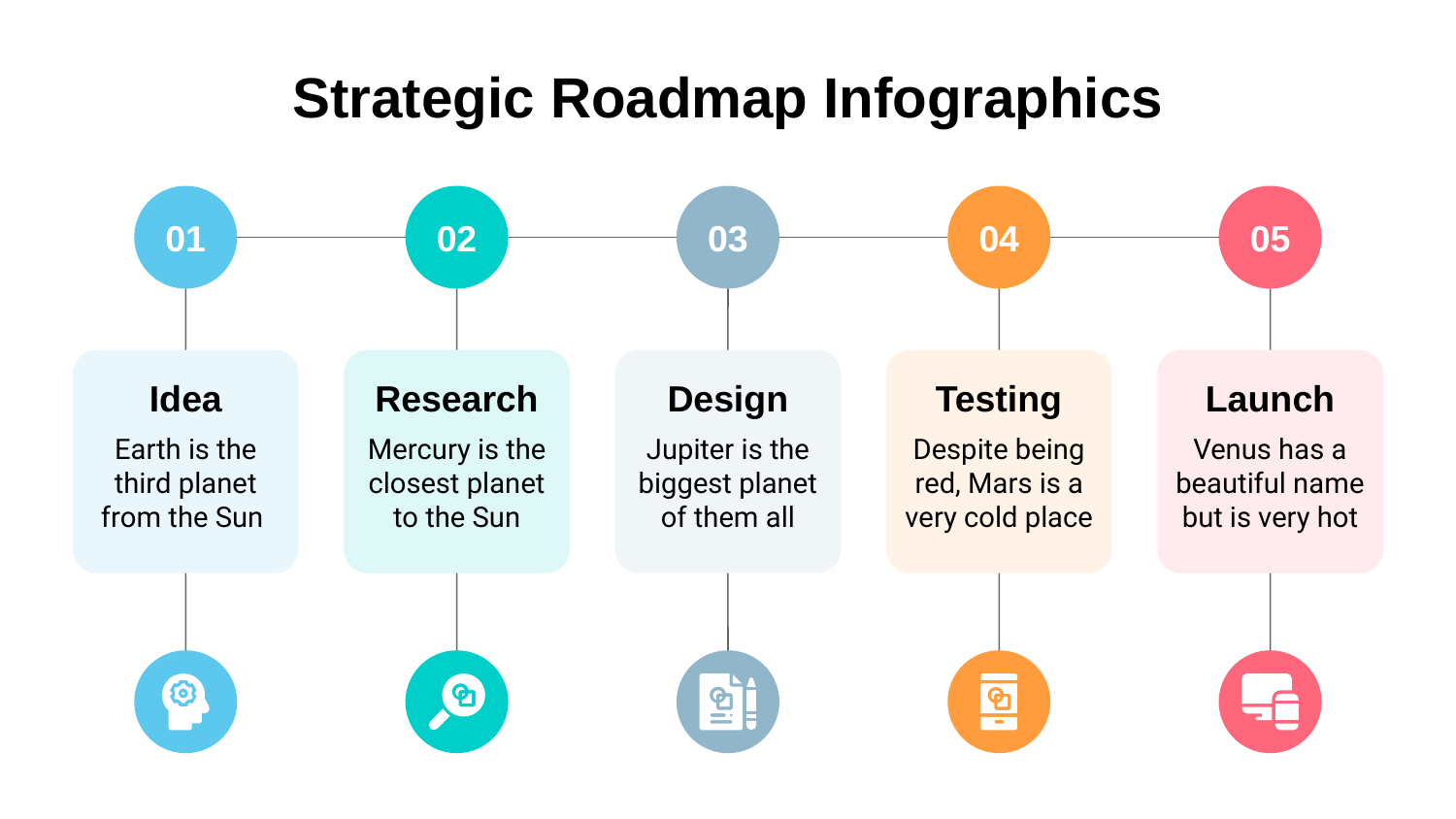

# Strategic Roadmap Infographics
01
02
03
04
05

Idea
Earth is the third planet from the Sun
Research
Mercury is the closest planet to the Sun
Design
Jupiter is the biggest planet of them all
Testing
Despite being red, Mars is a very cold place
Launch
Venus has a beautiful name but is very hot